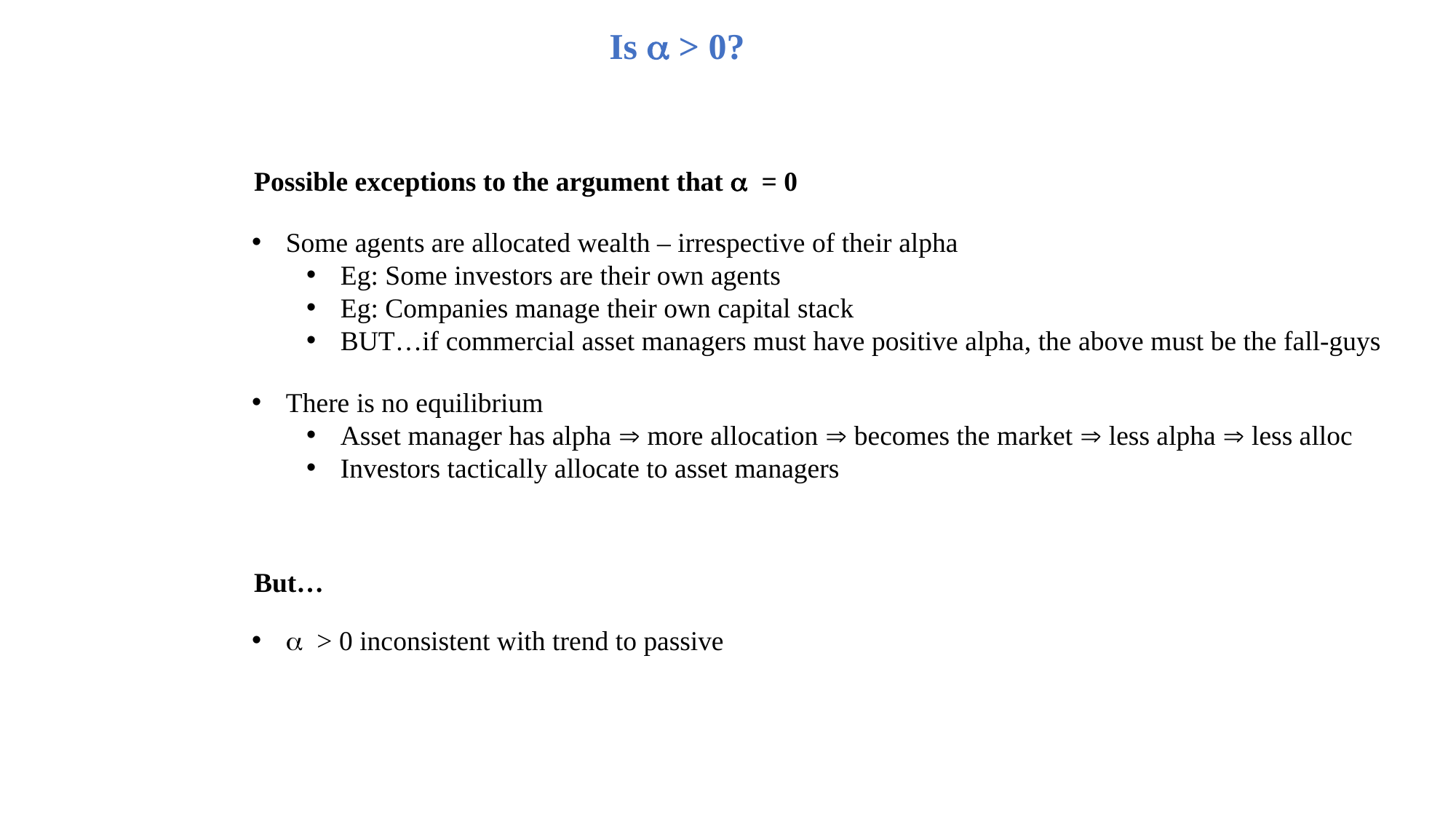

Is α > 0?
Possible exceptions to the argument that α = 0
Some agents are allocated wealth – irrespective of their alpha
Eg: Some investors are their own agents
Eg: Companies manage their own capital stack
BUT…if commercial asset managers must have positive alpha, the above must be the fall-guys
There is no equilibrium
Asset manager has alpha ⇒ more allocation ⇒ becomes the market ⇒ less alpha ⇒ less alloc
Investors tactically allocate to asset managers
But…
α > 0 inconsistent with trend to passive